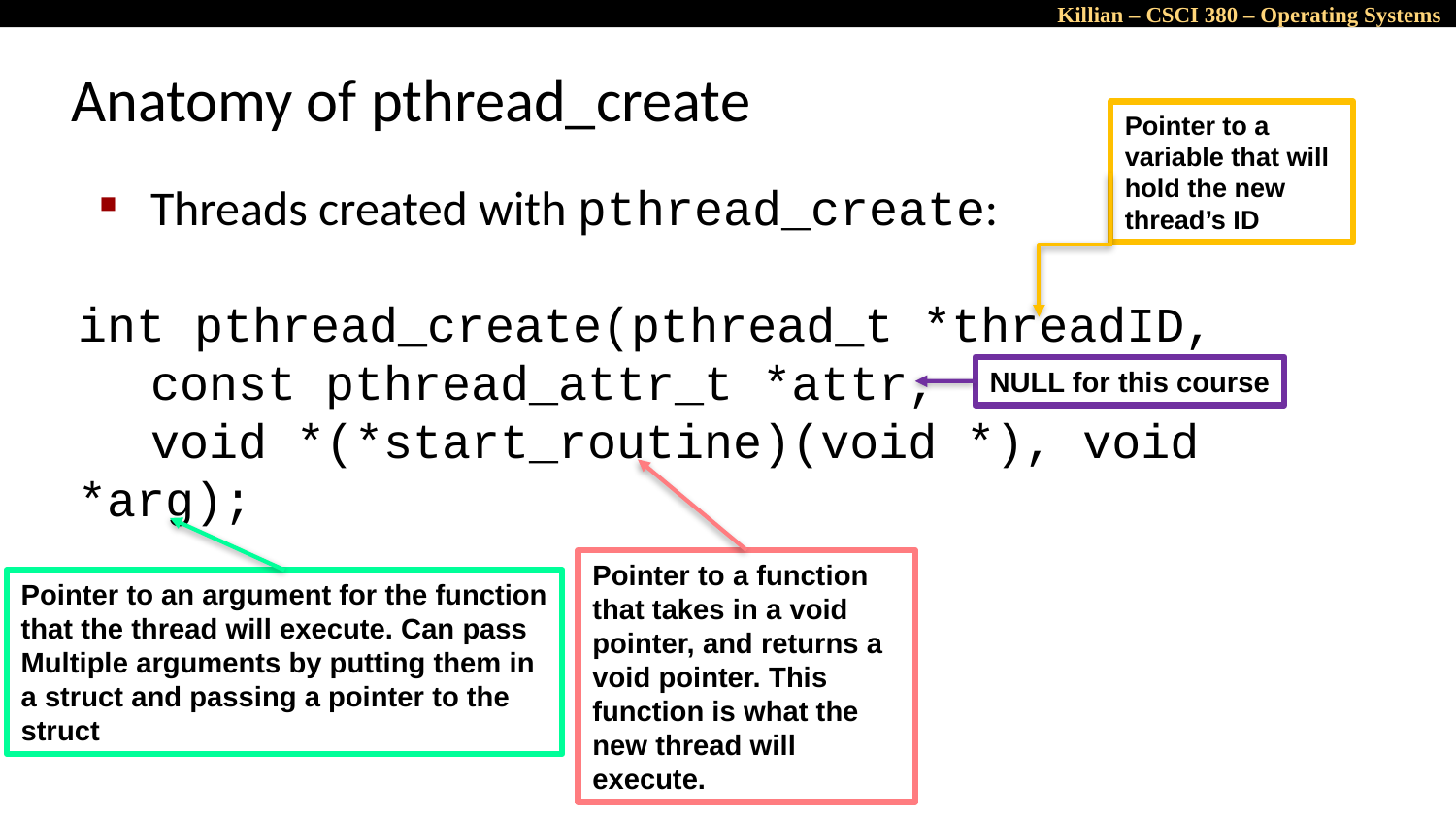

# Anatomy of pthread_create
Pointer to a variable that will hold the new thread’s ID
Threads created with pthread_create:

int pthread_create(pthread_t *threadID,
const pthread_attr_t *attr,
void *(*start_routine)(void *), void *arg);

NULL for this course
Pointer to a function that takes in a void pointer, and returns a void pointer. This function is what the new thread will execute.
Pointer to an argument for the function
that the thread will execute. Can pass
Multiple arguments by putting them in
a struct and passing a pointer to the
struct